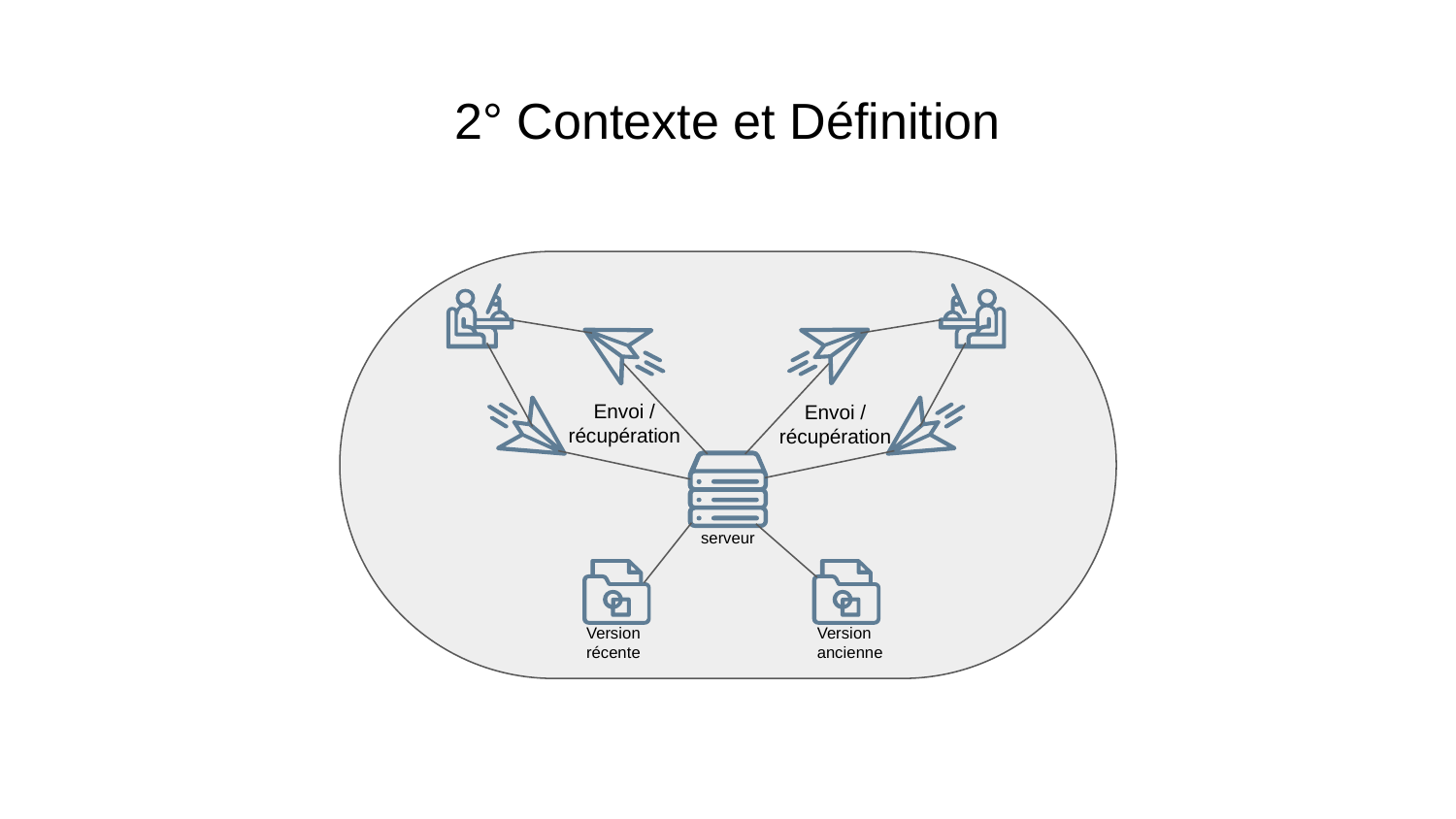

# 2° Contexte et Définition

Envoi / récupération
Envoi / récupération

serveur

Version récente
Version ancienne